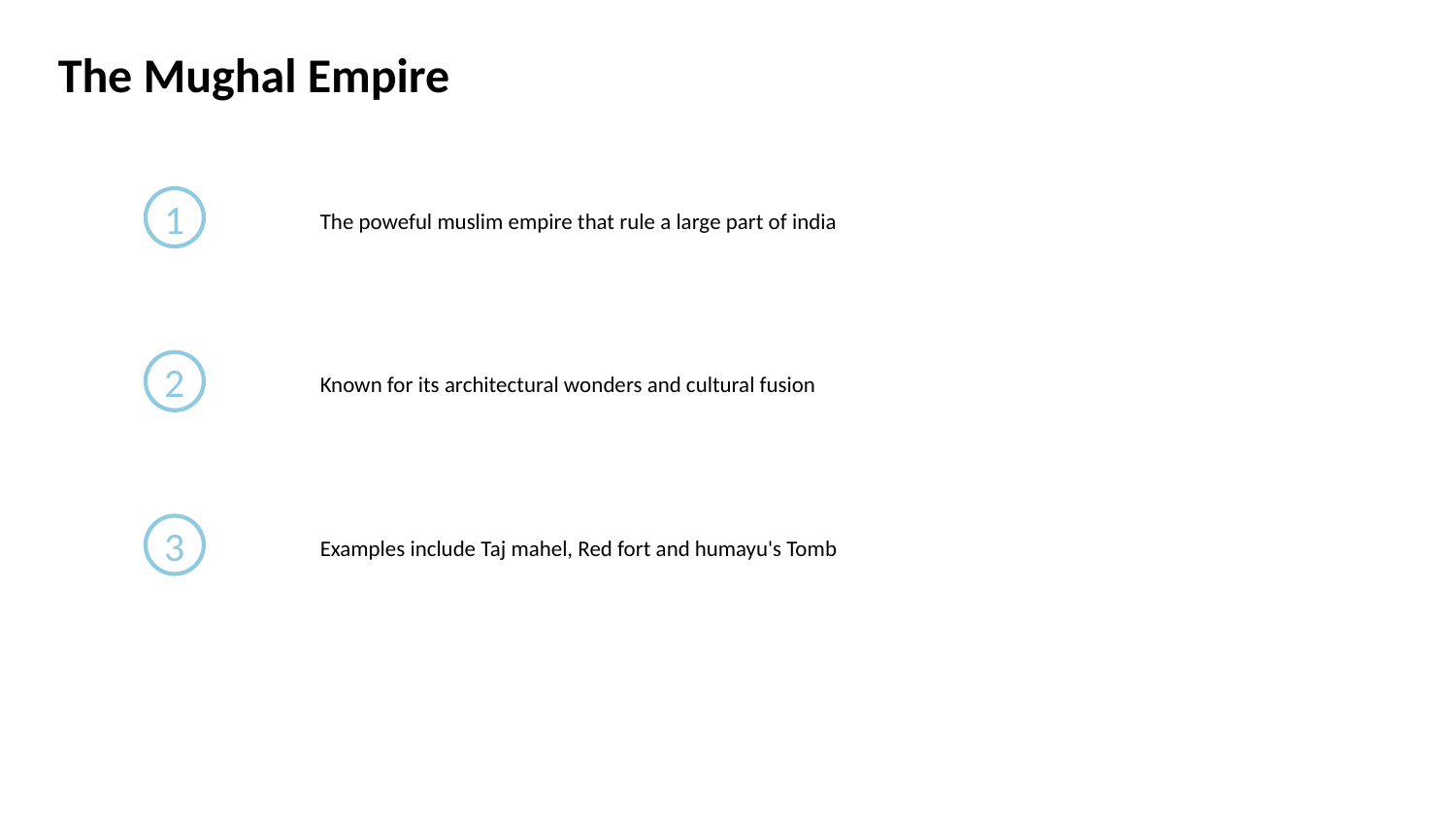

The Mughal Empire
1
The poweful muslim empire that rule a large part of india

2
Known for its architectural wonders and cultural fusion

3
Examples include Taj mahel, Red fort and humayu's Tomb